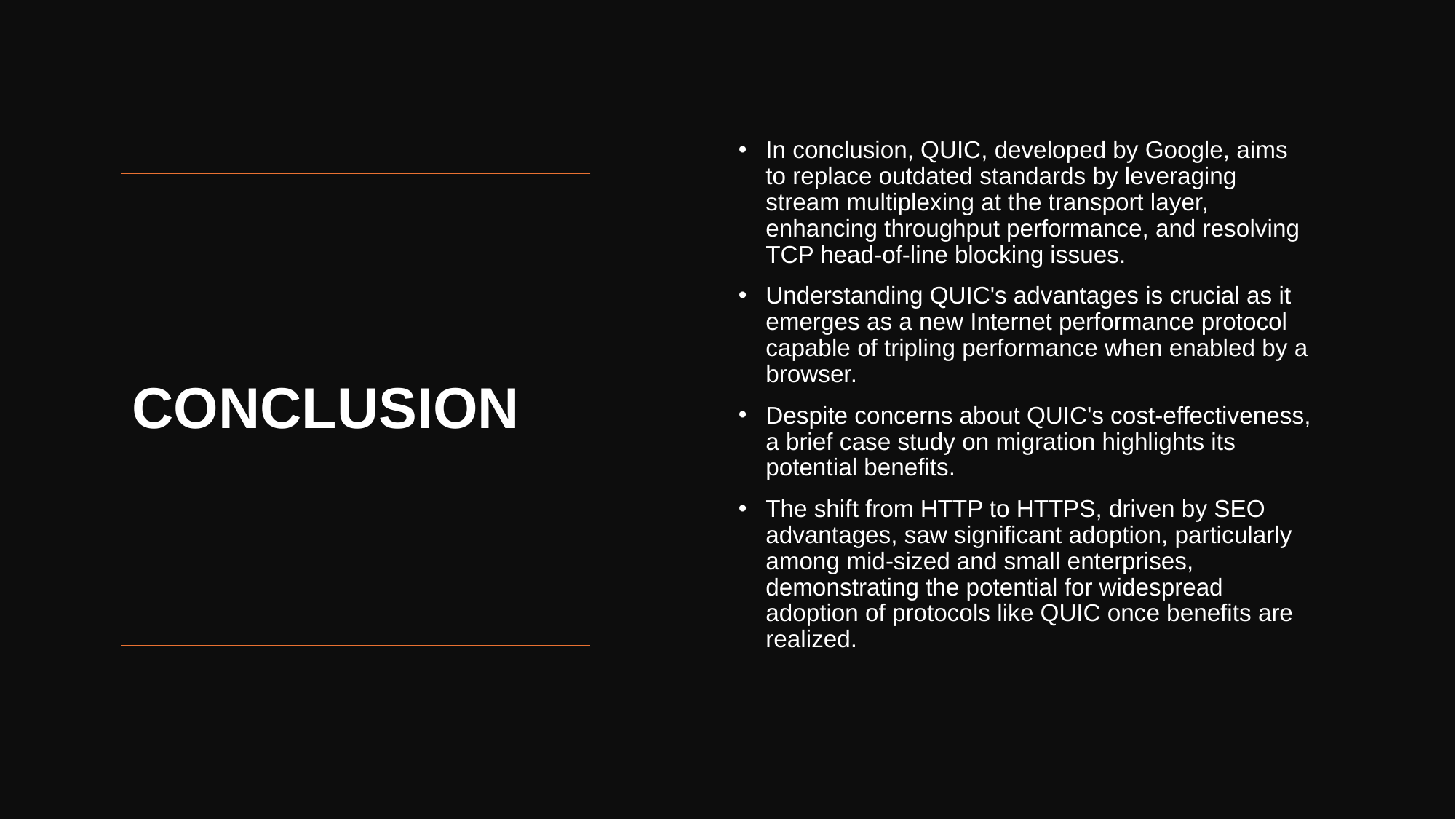

In conclusion, QUIC, developed by Google, aims to replace outdated standards by leveraging stream multiplexing at the transport layer, enhancing throughput performance, and resolving TCP head-of-line blocking issues.
Understanding QUIC's advantages is crucial as it emerges as a new Internet performance protocol capable of tripling performance when enabled by a browser.
Despite concerns about QUIC's cost-effectiveness, a brief case study on migration highlights its potential benefits.
The shift from HTTP to HTTPS, driven by SEO advantages, saw significant adoption, particularly among mid-sized and small enterprises, demonstrating the potential for widespread adoption of protocols like QUIC once benefits are realized.

# CONCLUSION